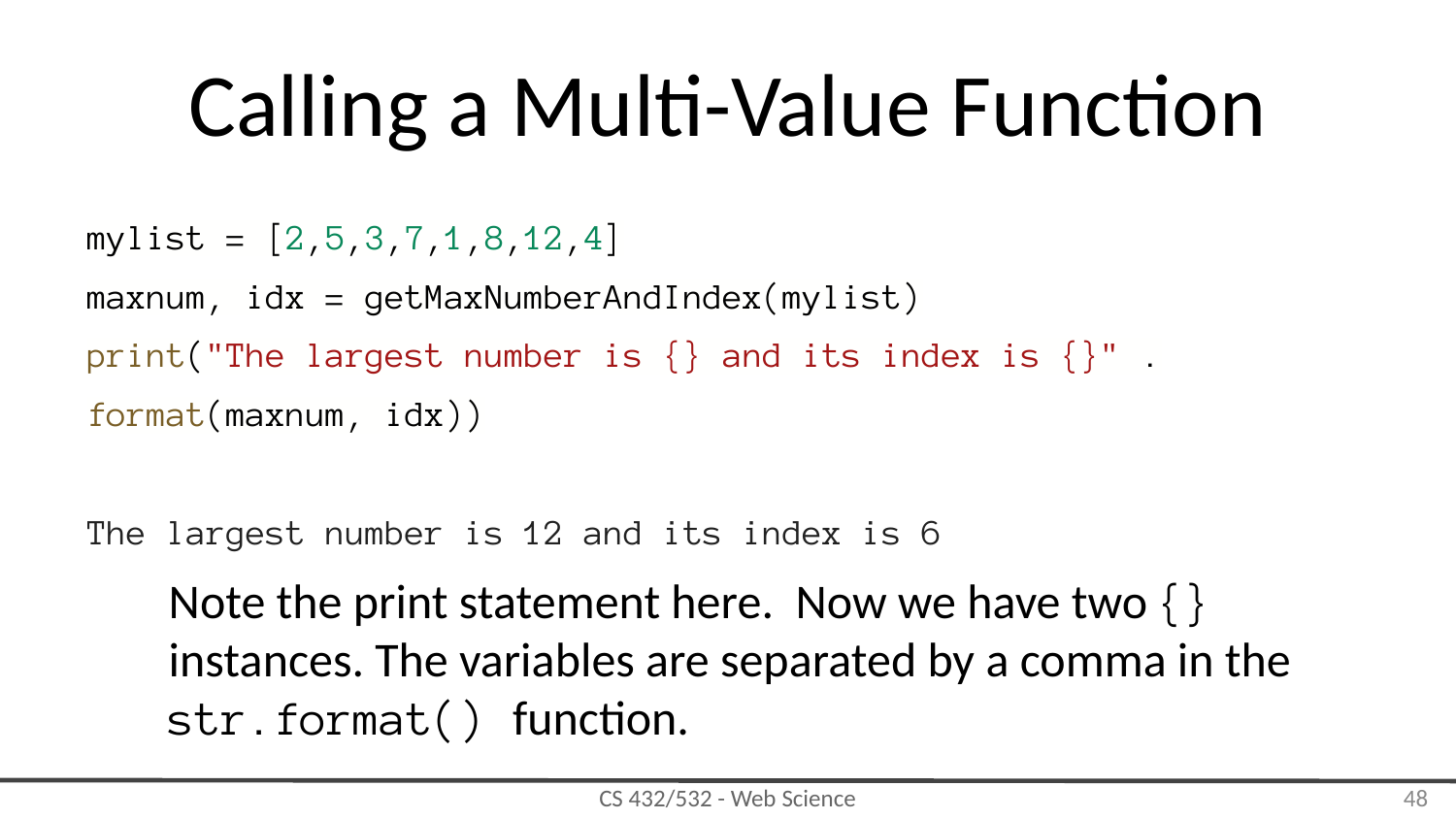

# Calling a Multi-Value Function
mylist = [2,5,3,7,1,8,12,4]
maxnum, idx = getMaxNumberAndIndex(mylist)
print("The largest number is {} and its index is {}" . format(maxnum, idx))

The largest number is 12 and its index is 6

Note the print statement here.  Now we have two {} instances. The variables are separated by a comma in the str.format() function.
48